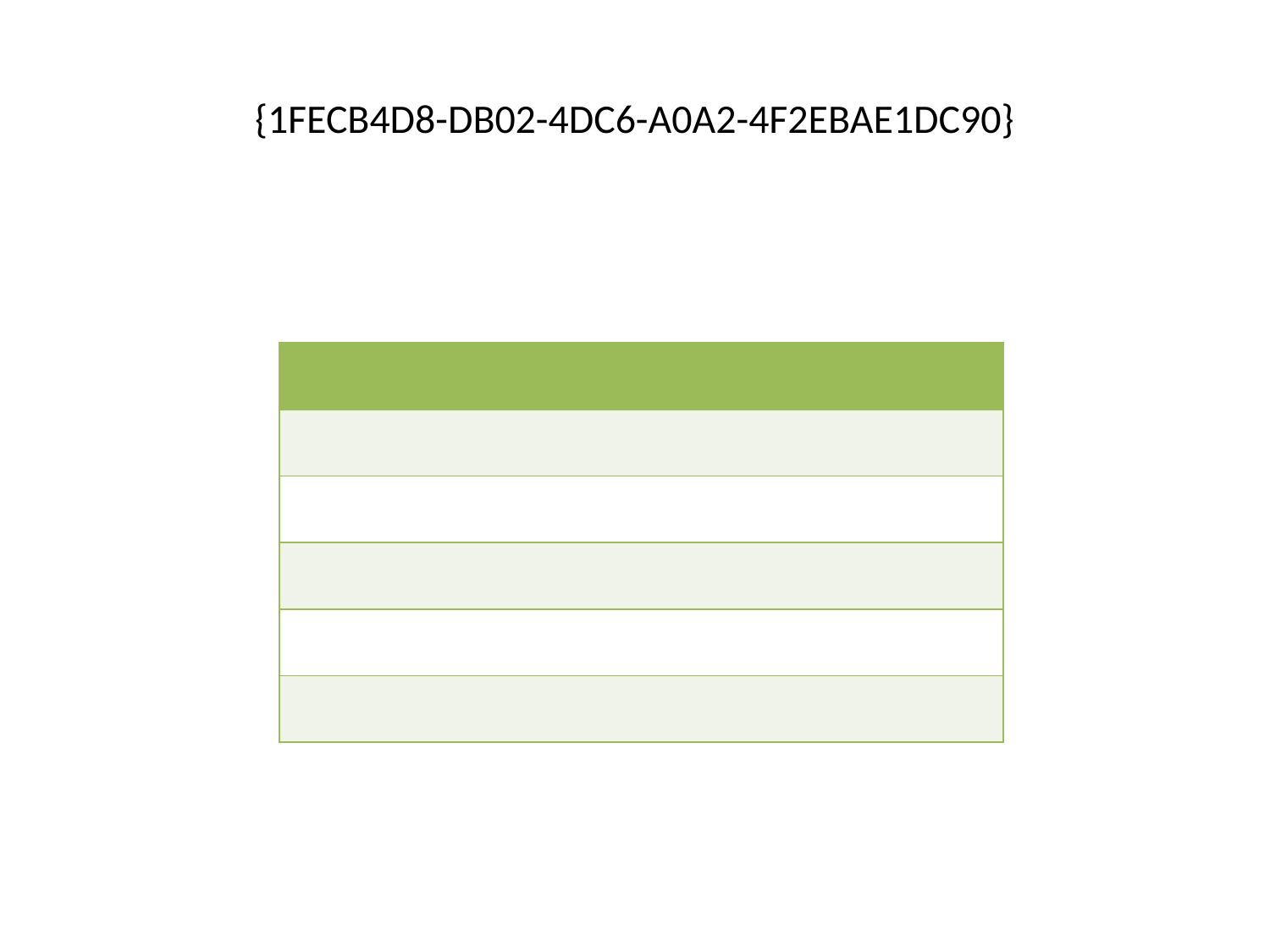

# {1FECB4D8-DB02-4DC6-A0A2-4F2EBAE1DC90}
|  |  |  |  |  |  |  |  |  |
| --- | --- | --- | --- | --- | --- | --- | --- | --- |
|  |  |  |  |  |  |  |  |  |
|  |  |  |  |  |  |  |  |  |
|  |  |  |  |  |  |  |  |  |
|  |  |  |  |  |  |  |  |  |
|  |  |  |  |  |  |  |  |  |